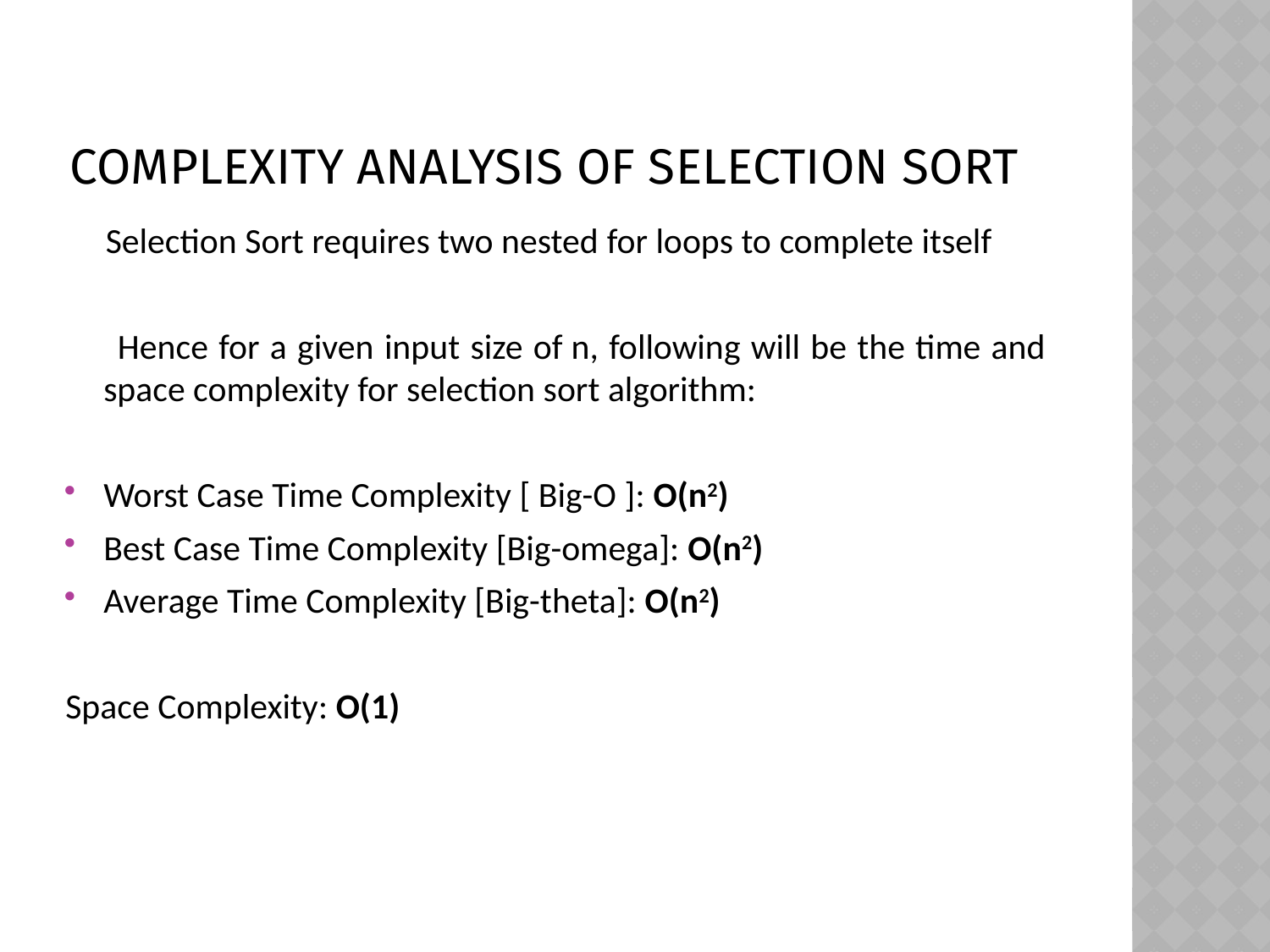

# Complexity Analysis of Selection Sort
     Selection Sort requires two nested for loops to complete itself

     Hence for a given input size of n, following will be the time and space complexity for selection sort algorithm:

Worst Case Time Complexity [ Big-O ]: O(n2)
Best Case Time Complexity [Big-omega]: O(n2)
Average Time Complexity [Big-theta]: O(n2)

Space Complexity: O(1)